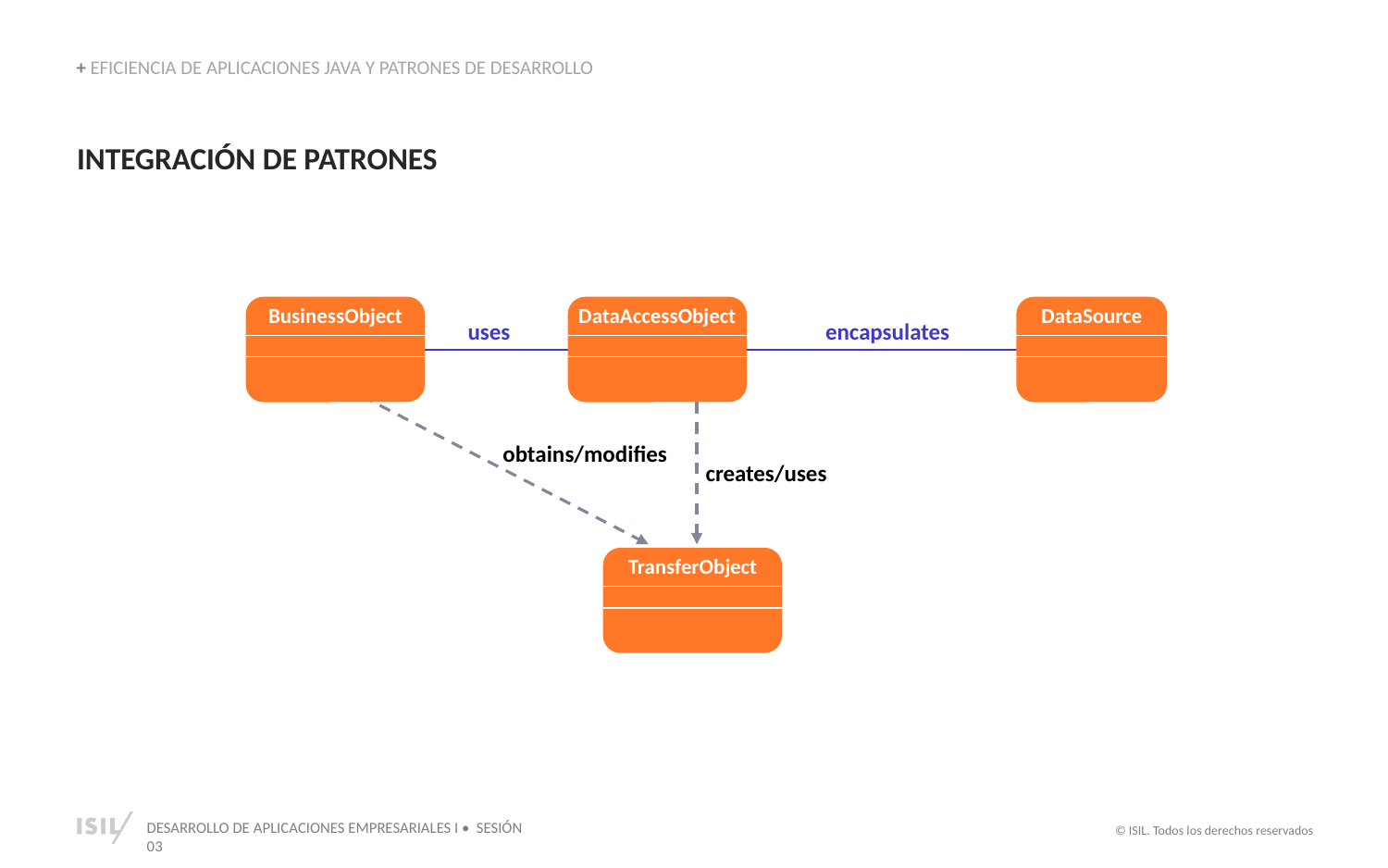

+ EFICIENCIA DE APLICACIONES JAVA Y PATRONES DE DESARROLLO
INTEGRACIÓN DE PATRONES
BusinessObject
DataAccessObject
DataSource
uses
encapsulates
obtains/modifies
creates/uses
TransferObject